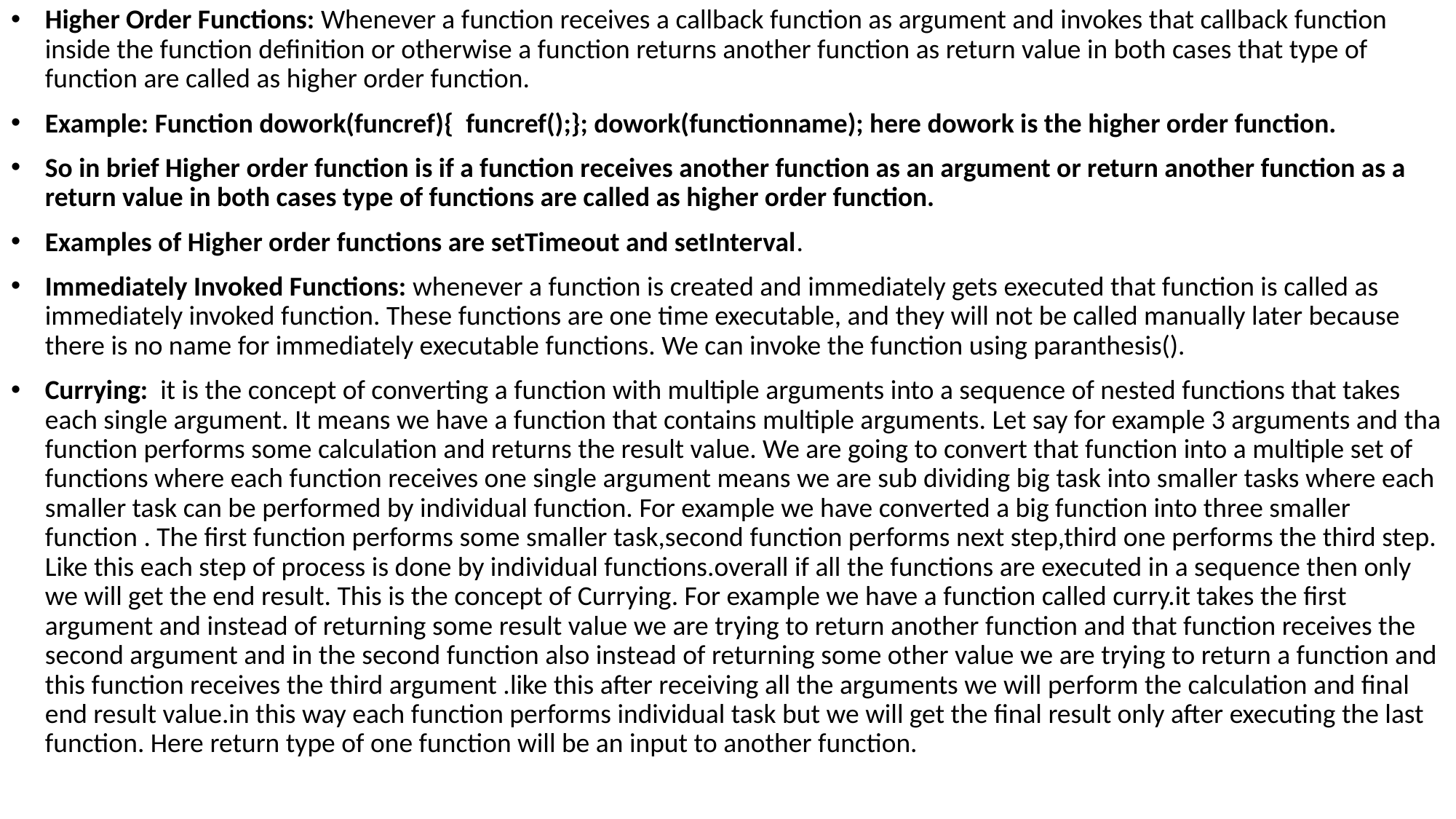

Higher Order Functions: Whenever a function receives a callback function as argument and invokes that callback function inside the function definition or otherwise a function returns another function as return value in both cases that type of function are called as higher order function.
Example: Function dowork(funcref){  funcref();}; dowork(functionname); here dowork is the higher order function.
So in brief Higher order function is if a function receives another function as an argument or return another function as a return value in both cases type of functions are called as higher order function.
Examples of Higher order functions are setTimeout and setInterval.
Immediately Invoked Functions: whenever a function is created and immediately gets executed that function is called as immediately invoked function. These functions are one time executable, and they will not be called manually later because there is no name for immediately executable functions. We can invoke the function using paranthesis().
Currying:  it is the concept of converting a function with multiple arguments into a sequence of nested functions that takes each single argument. It means we have a function that contains multiple arguments. Let say for example 3 arguments and tha function performs some calculation and returns the result value. We are going to convert that function into a multiple set of functions where each function receives one single argument means we are sub dividing big task into smaller tasks where each smaller task can be performed by individual function. For example we have converted a big function into three smaller function . The first function performs some smaller task,second function performs next step,third one performs the third step. Like this each step of process is done by individual functions.overall if all the functions are executed in a sequence then only we will get the end result. This is the concept of Currying. For example we have a function called curry.it takes the first argument and instead of returning some result value we are trying to return another function and that function receives the second argument and in the second function also instead of returning some other value we are trying to return a function and this function receives the third argument .like this after receiving all the arguments we will perform the calculation and final end result value.in this way each function performs individual task but we will get the final result only after executing the last function. Here return type of one function will be an input to another function.